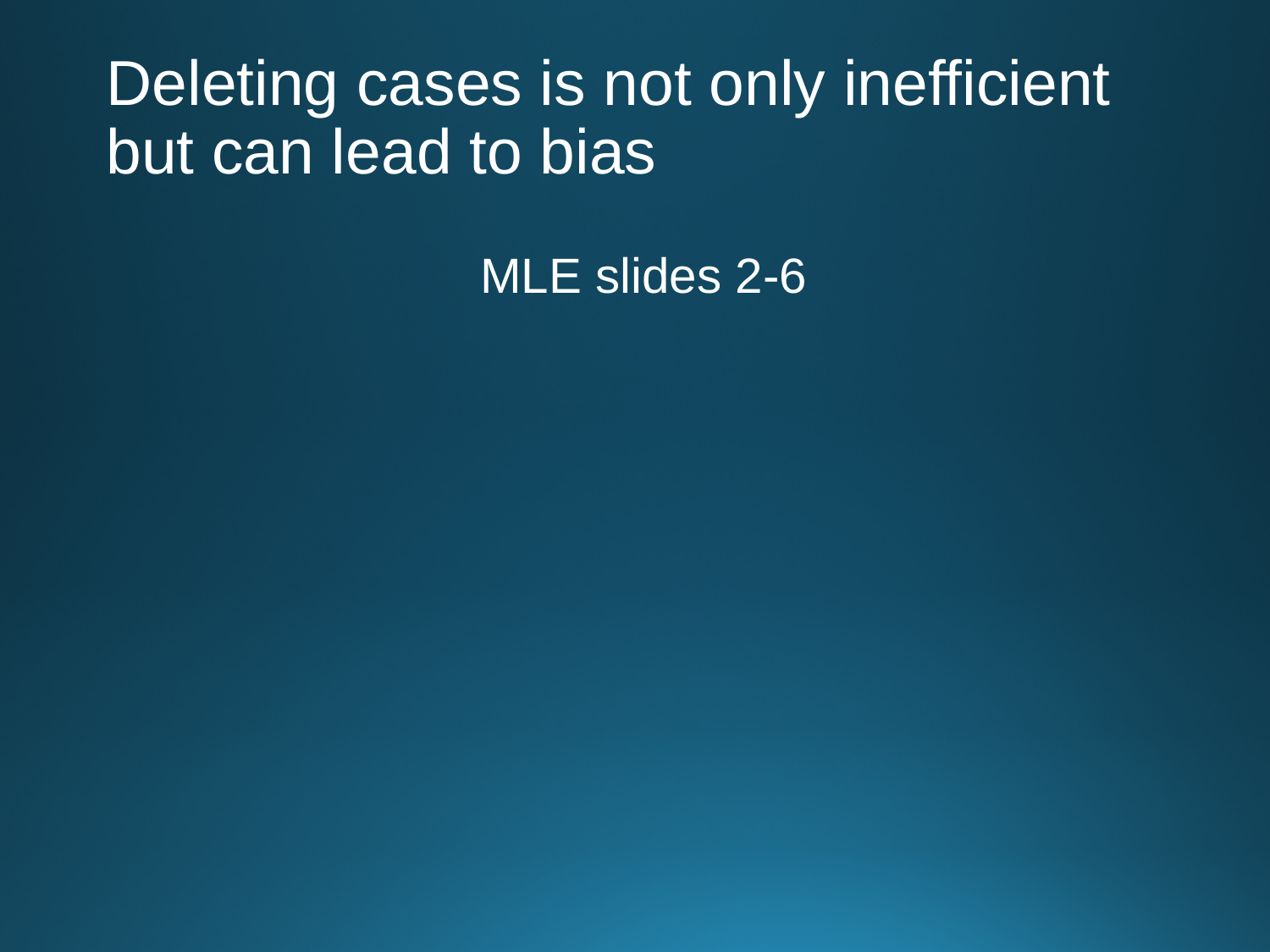

# Deleting cases is not only inefficient but can lead to bias
MLE slides 2-6